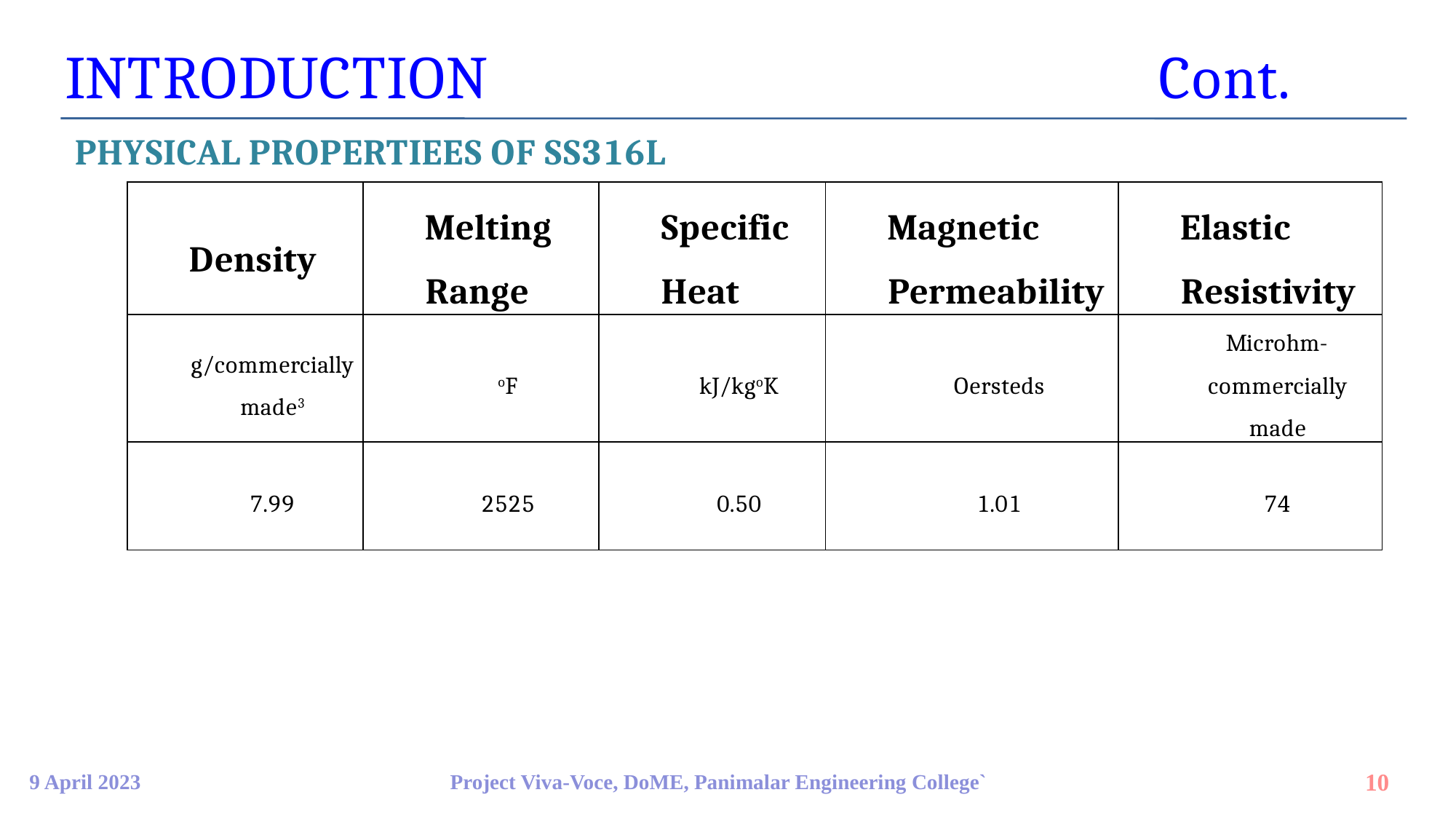

INTRODUCTION							Cont.
PHYSICAL PROPERTIEES OF SS316L

| Density | Melting Range | Specific Heat | Magnetic Permeability | Elastic Resistivity |
| --- | --- | --- | --- | --- |
| g/commercially made3 | oF | kJ/kgoK | Oersteds | Microhm-commercially made |
| 7.99 | 2525 | 0.50 | 1.01 | 74 |
9 April 2023
Project Viva-Voce, DoME, Panimalar Engineering College`
10